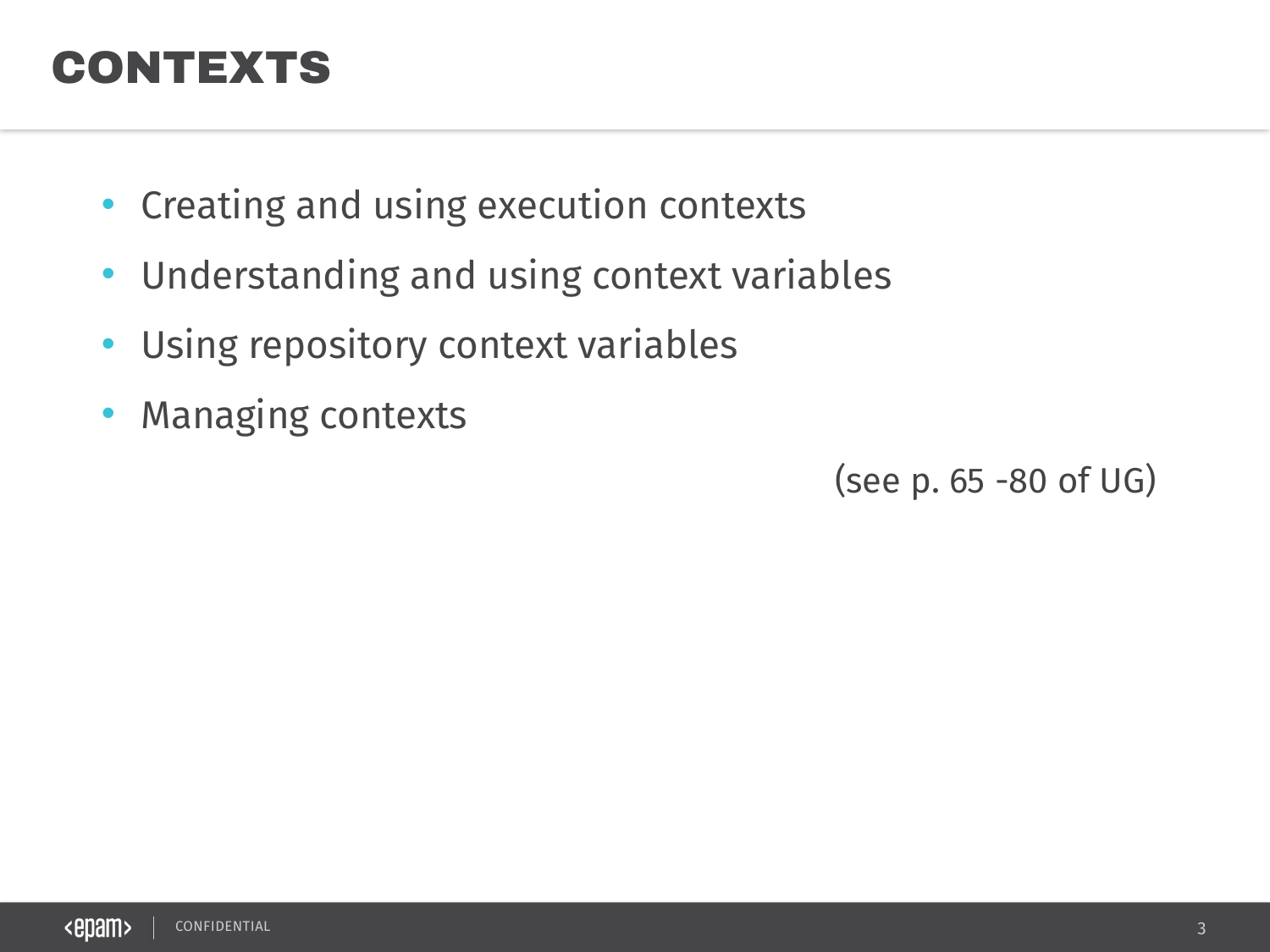

CONTEXTS
Creating and using execution contexts
Understanding and using context variables
Using repository context variables
Managing contexts
(see p. 65 -80 of UG)